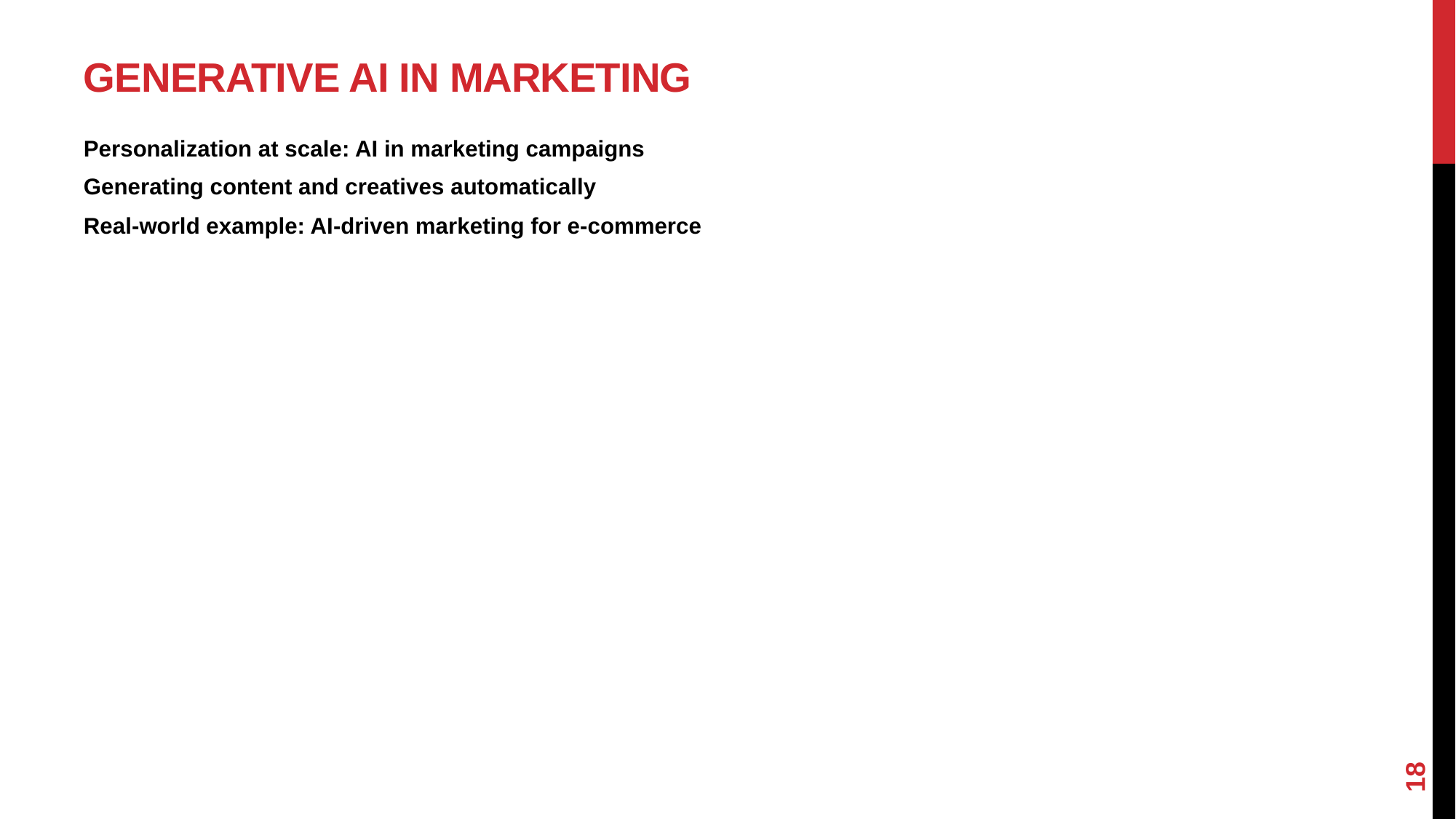

# Generative AI in Marketing
Personalization at scale: AI in marketing campaigns
Generating content and creatives automatically
Real-world example: AI-driven marketing for e-commerce
18